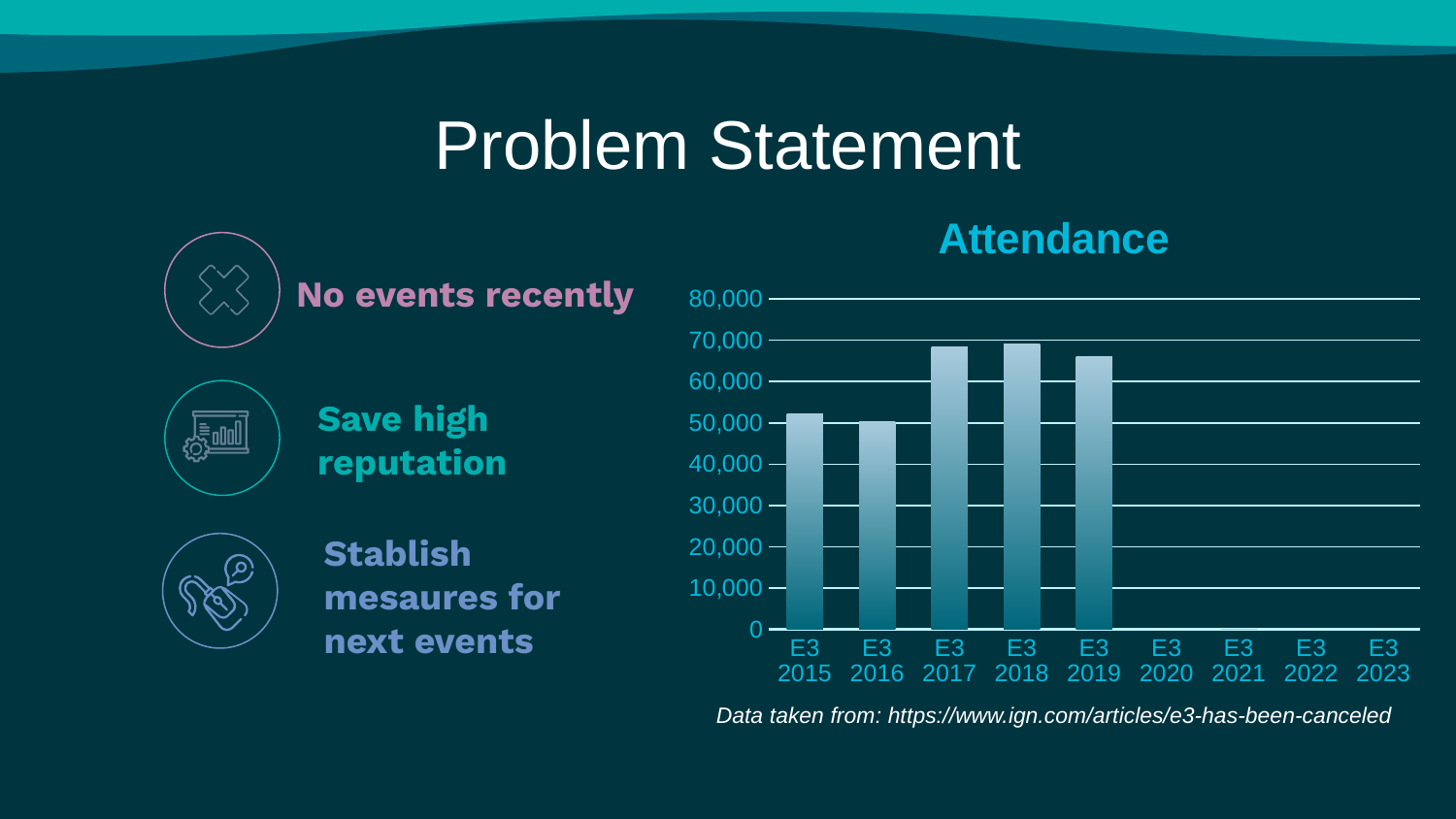

# Problem Statement

### Chart:

| Category | Attendance |
|---|---|
| E3 2015 | 52200.0 |
| E3 2016 | 50300.0 |
| E3 2017 | 68400.0 |
| E3 2018 | 69200.0 |
| E3 2019 | 66100.0 |
| E3 2020 | None |
| E3 2021 | 0.0 |
| E3 2022 | None |
| E3 2023 | None |
No events recently

Save high reputation

Stablish mesaures for next events

Data taken from: https://www.ign.com/articles/e3-has-been-canceled